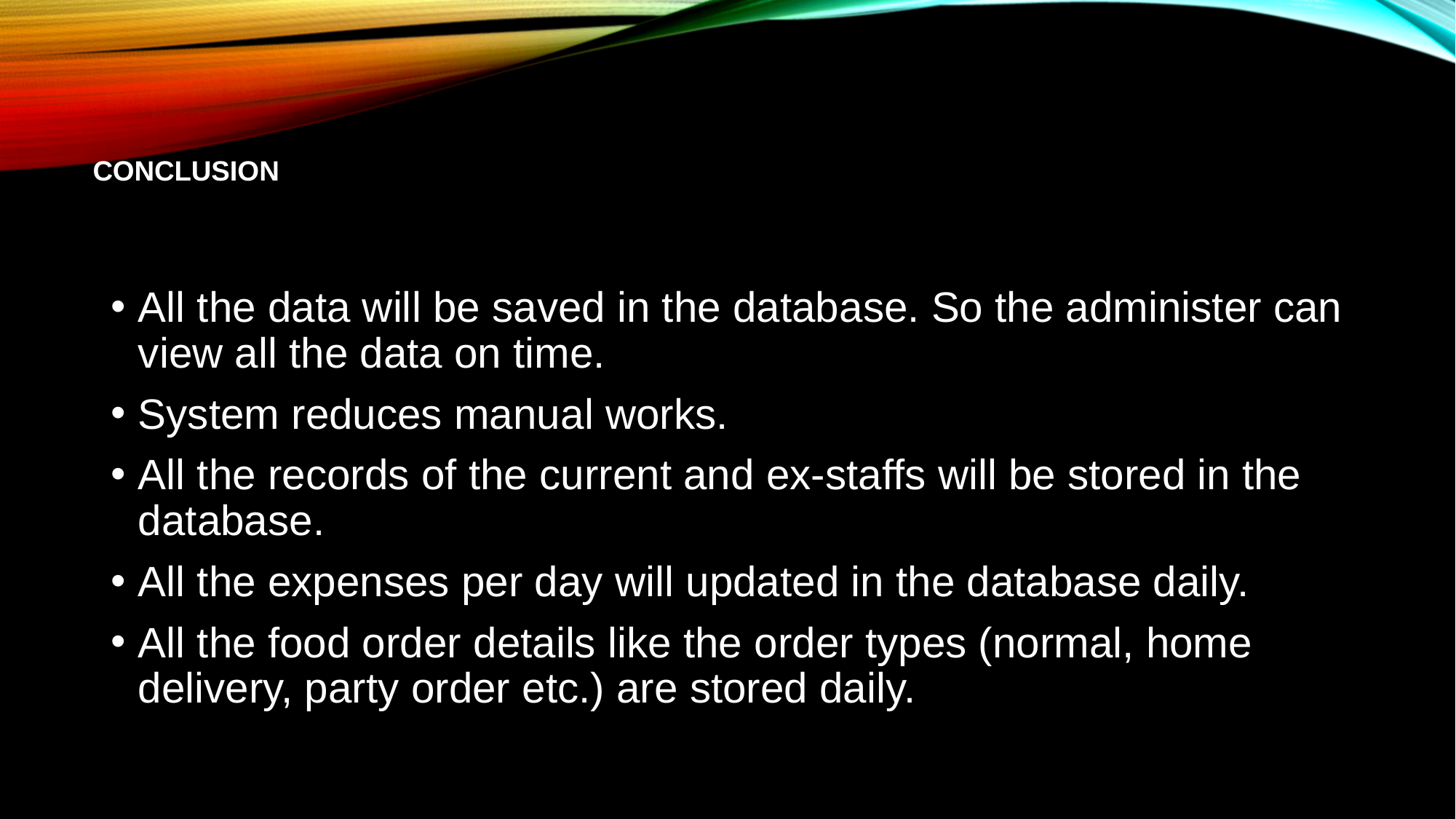

# conclusion
All the data will be saved in the database. So the administer can view all the data on time.
System reduces manual works.
All the records of the current and ex-staffs will be stored in the database.
All the expenses per day will updated in the database daily.
All the food order details like the order types (normal, home delivery, party order etc.) are stored daily.